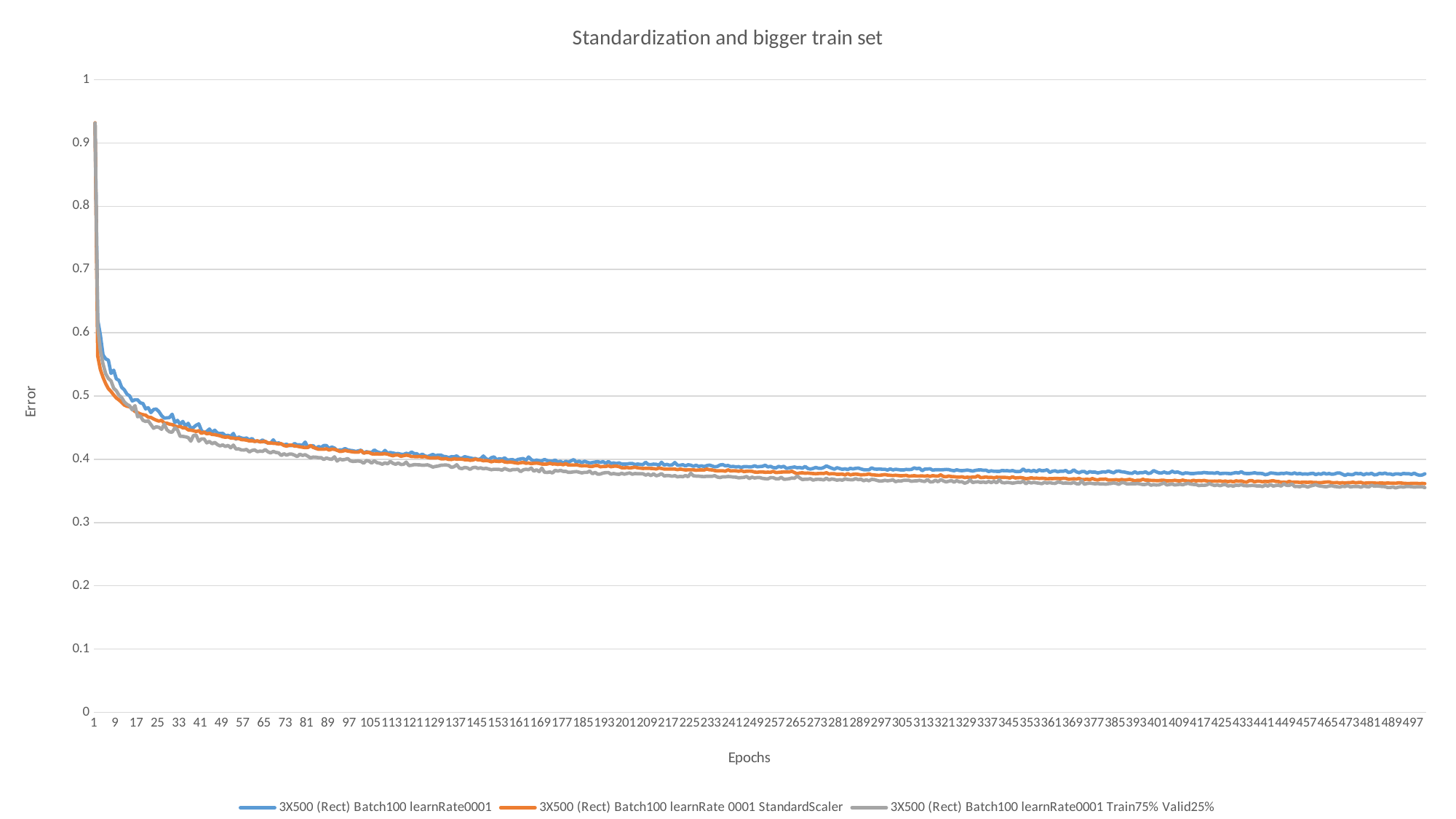

### Chart: Standardization and bigger train set

| Category | 3X500 (Rect) Batch100 learnRate0001 | 3X500 (Rect) Batch100 learnRate 0001 StandardScaler | 3X500 (Rect) Batch100 learnRate0001 Train75% Valid25% |
|---|---|---|---|